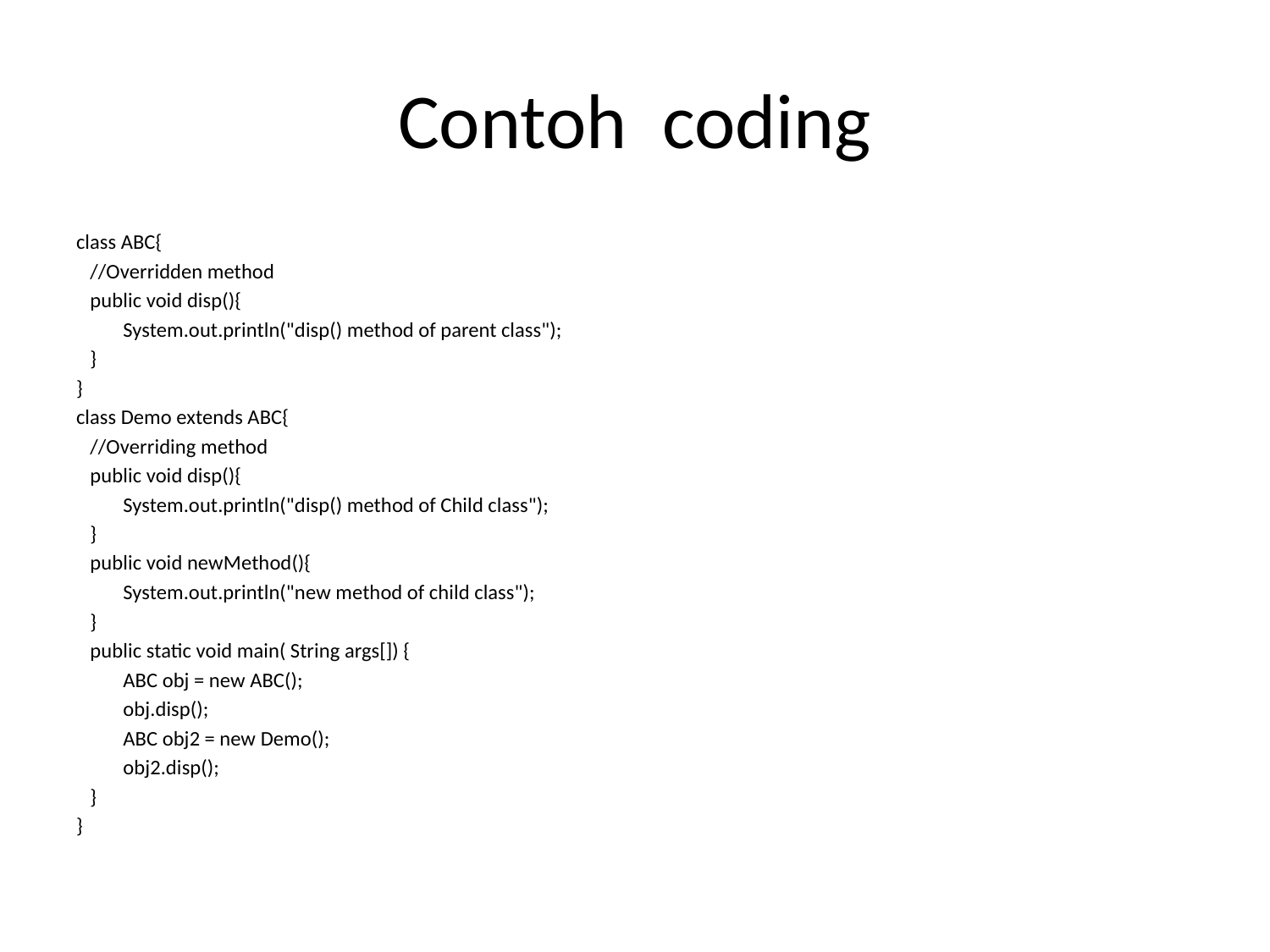

# Contoh  coding
class ABC{
   //Overridden method
   public void disp(){
	System.out.println("disp() method of parent class");
   }
}
class Demo extends ABC{
   //Overriding method
   public void disp(){
	System.out.println("disp() method of Child class");
   }
   public void newMethod(){
	System.out.println("new method of child class");
   }
   public static void main( String args[]) {
	ABC obj = new ABC();
	obj.disp();
	ABC obj2 = new Demo();
	obj2.disp();
   }
}